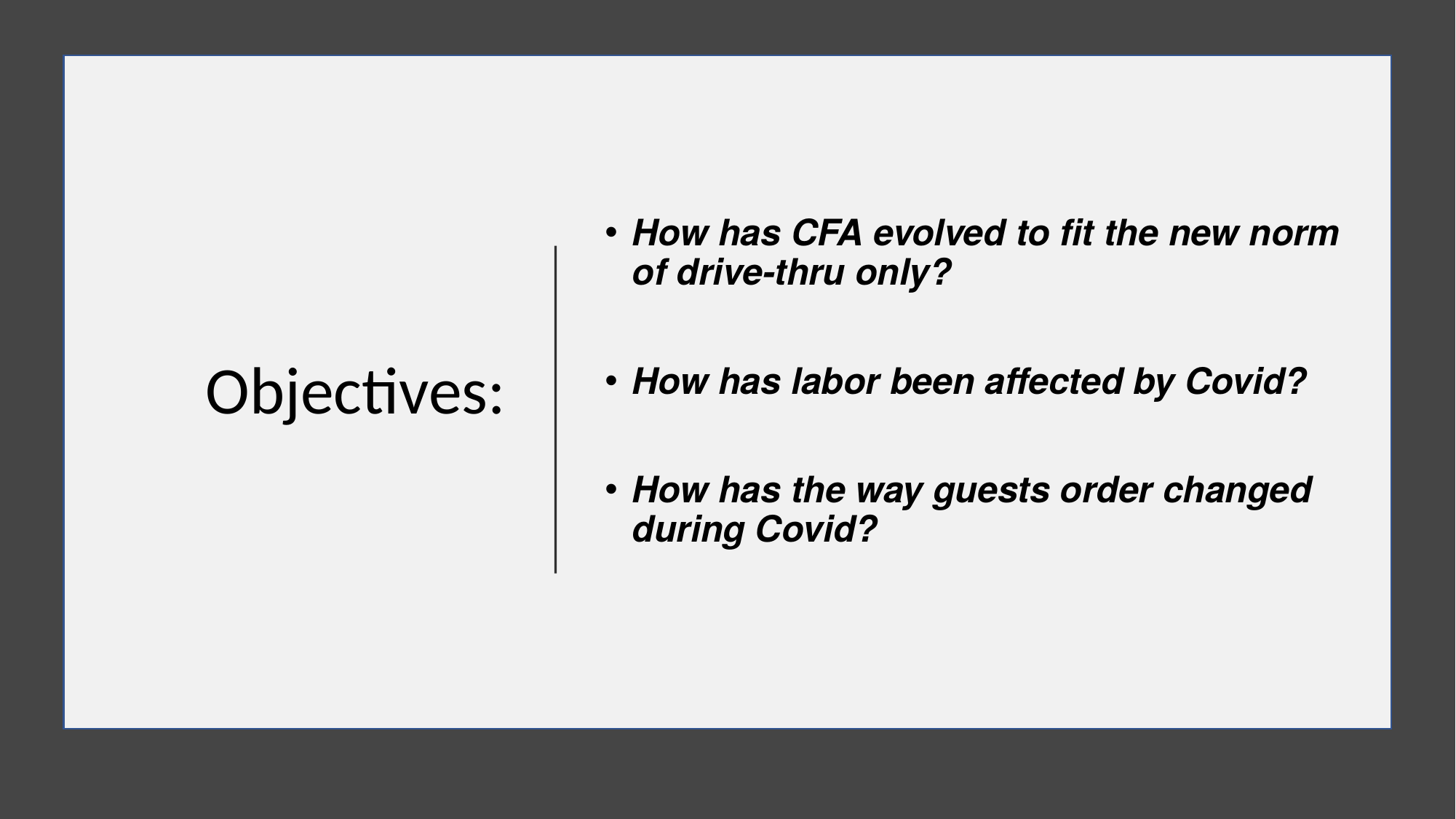

# Objectives:
How has CFA evolved to fit the new norm of drive-thru only?

How has labor been affected by Covid?

How has the way guests order changed during Covid?